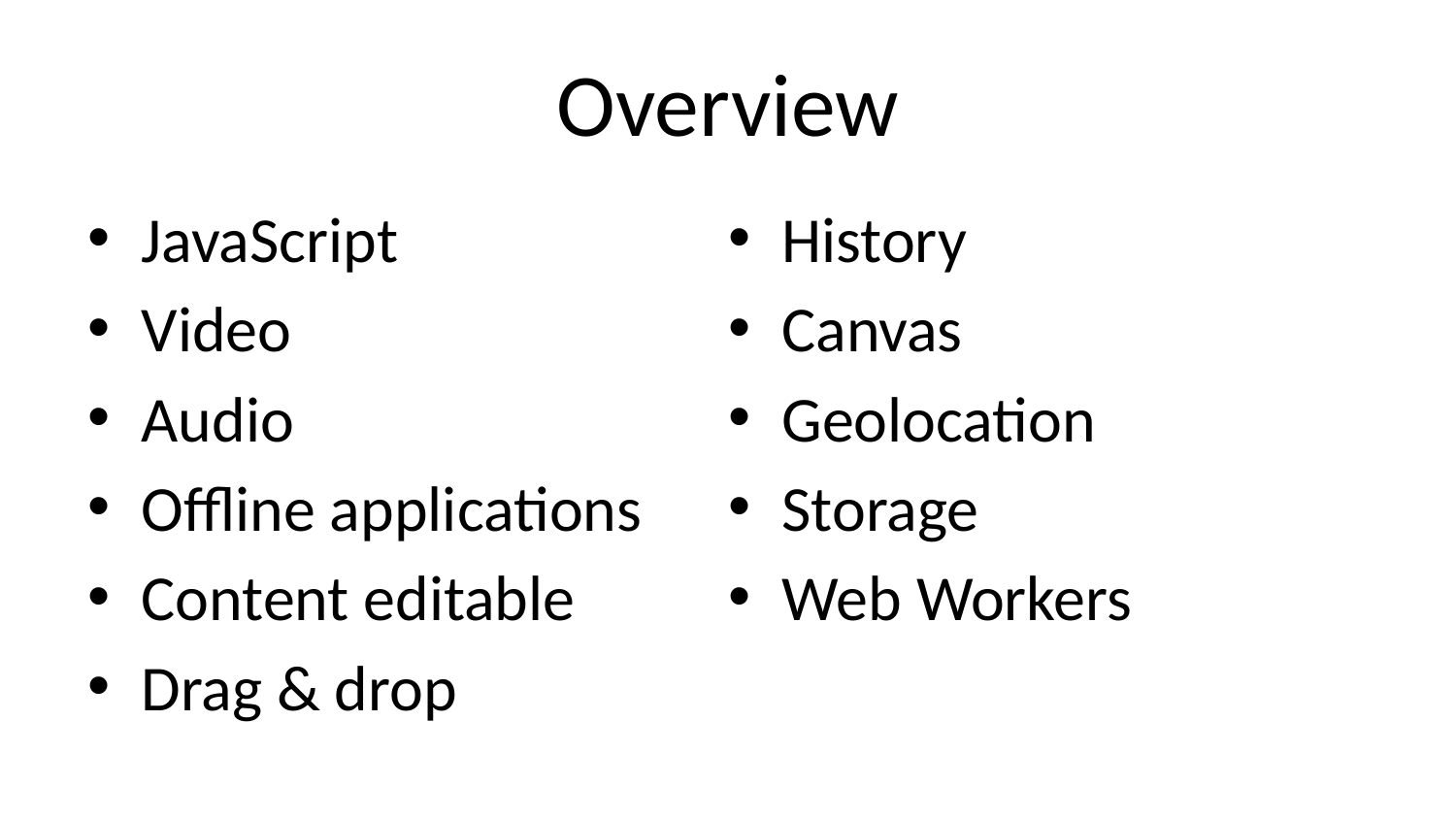

# Overview
JavaScript
Video
Audio
Offline applications
Content editable
Drag & drop
History
Canvas
Geolocation
Storage
Web Workers